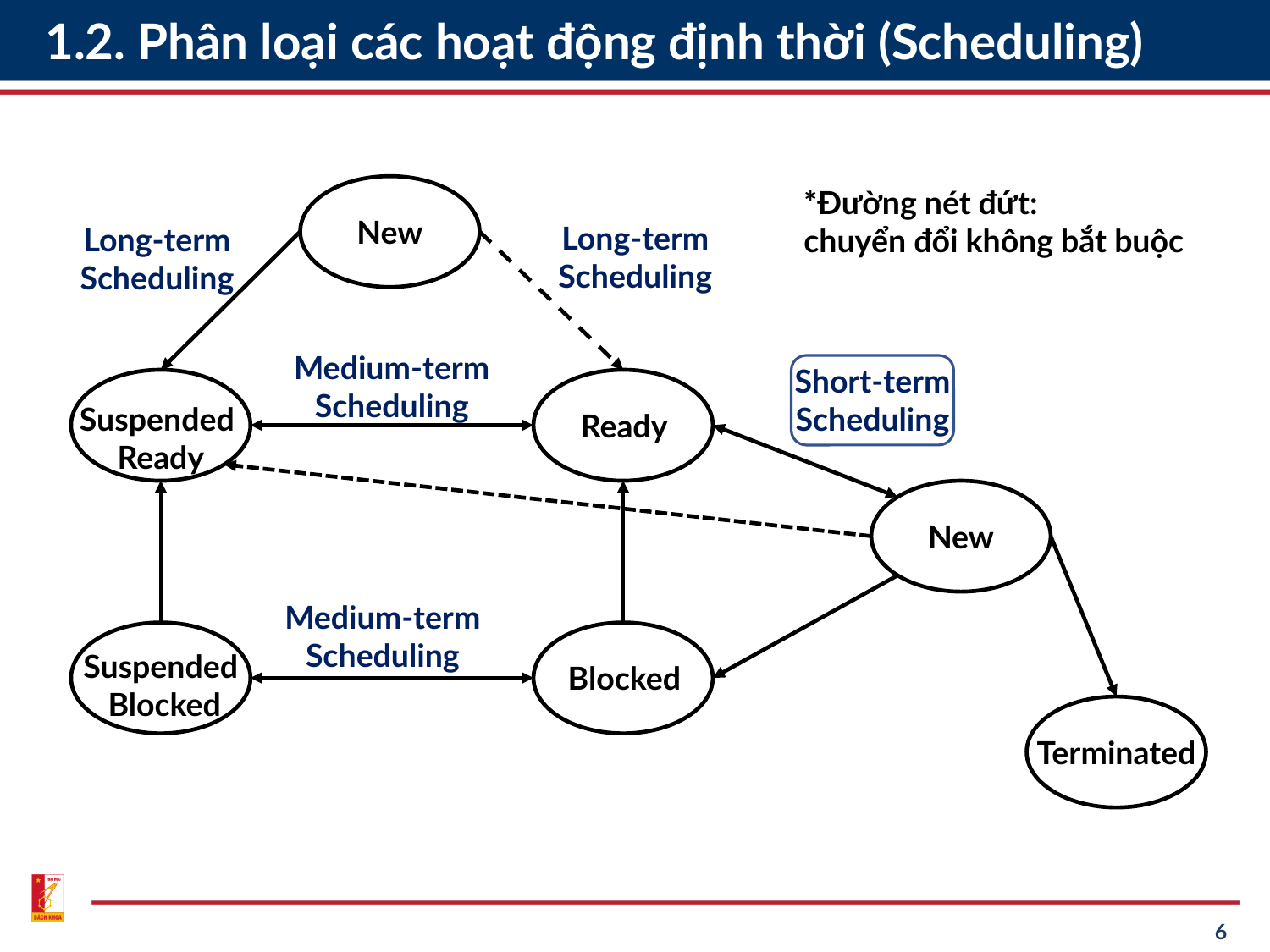

# 1.2. Phân loại các hoạt động định thời (Scheduling)

*Đường nét đứt:
chuyển đổi không bắt buộc
New
Long-term
Scheduling
Long-term
Scheduling
Medium-term
Scheduling
Short-term
Scheduling

Suspended
Ready
Ready

New
Medium-term
Scheduling

Suspended
Blocked
Blocked

Terminated
6